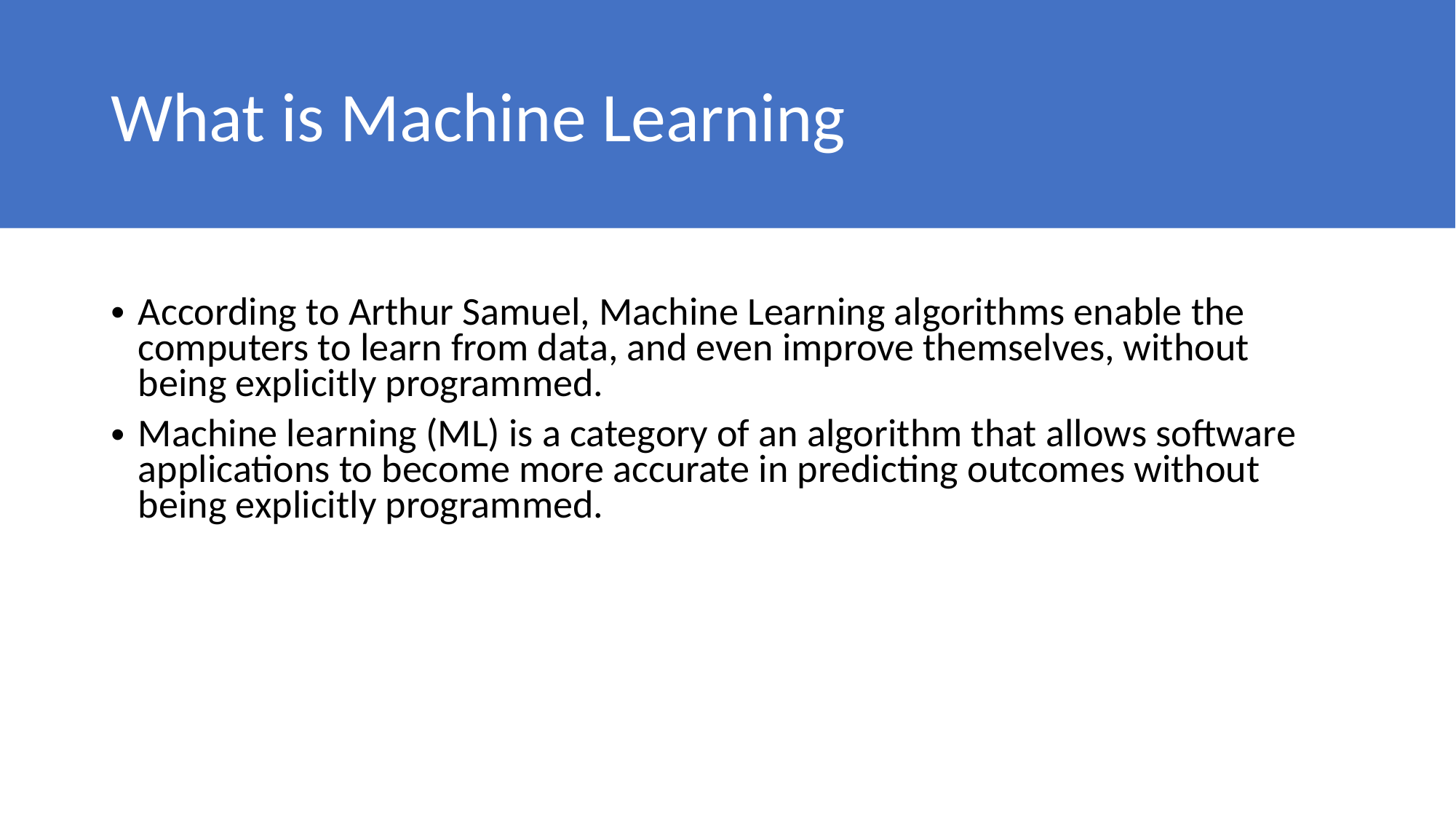

# What is Machine Learning
According to Arthur Samuel, Machine Learning algorithms enable the computers to learn from data, and even improve themselves, without being explicitly programmed.
Machine learning (ML) is a category of an algorithm that allows software applications to become more accurate in predicting outcomes without being explicitly programmed.